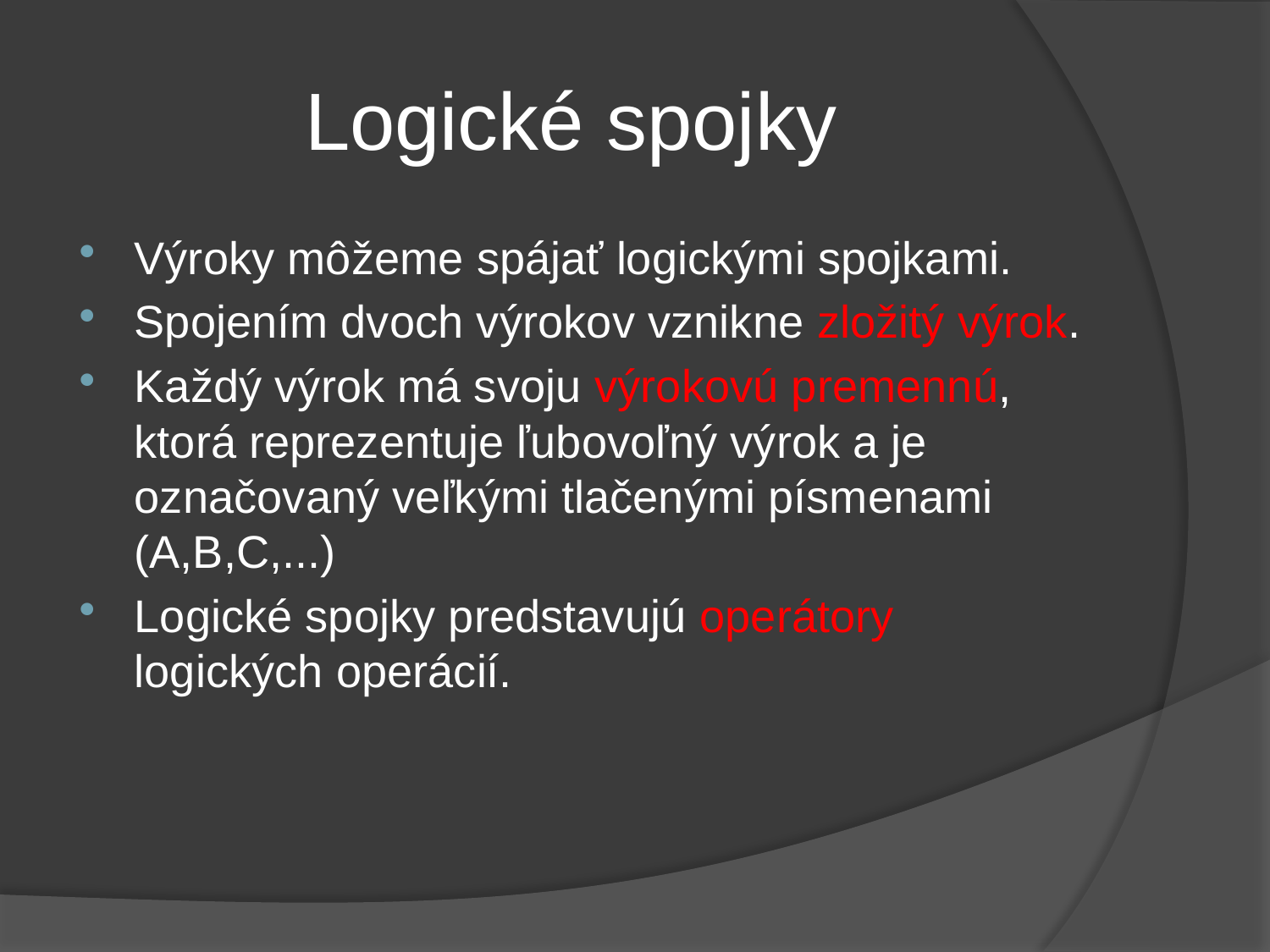

# Logické spojky
Výroky môžeme spájať logickými spojkami.
Spojením dvoch výrokov vznikne zložitý výrok.
Každý výrok má svoju výrokovú premennú, ktorá reprezentuje ľubovoľný výrok a je označovaný veľkými tlačenými písmenami (A,B,C,...)
Logické spojky predstavujú operátory logických operácií.